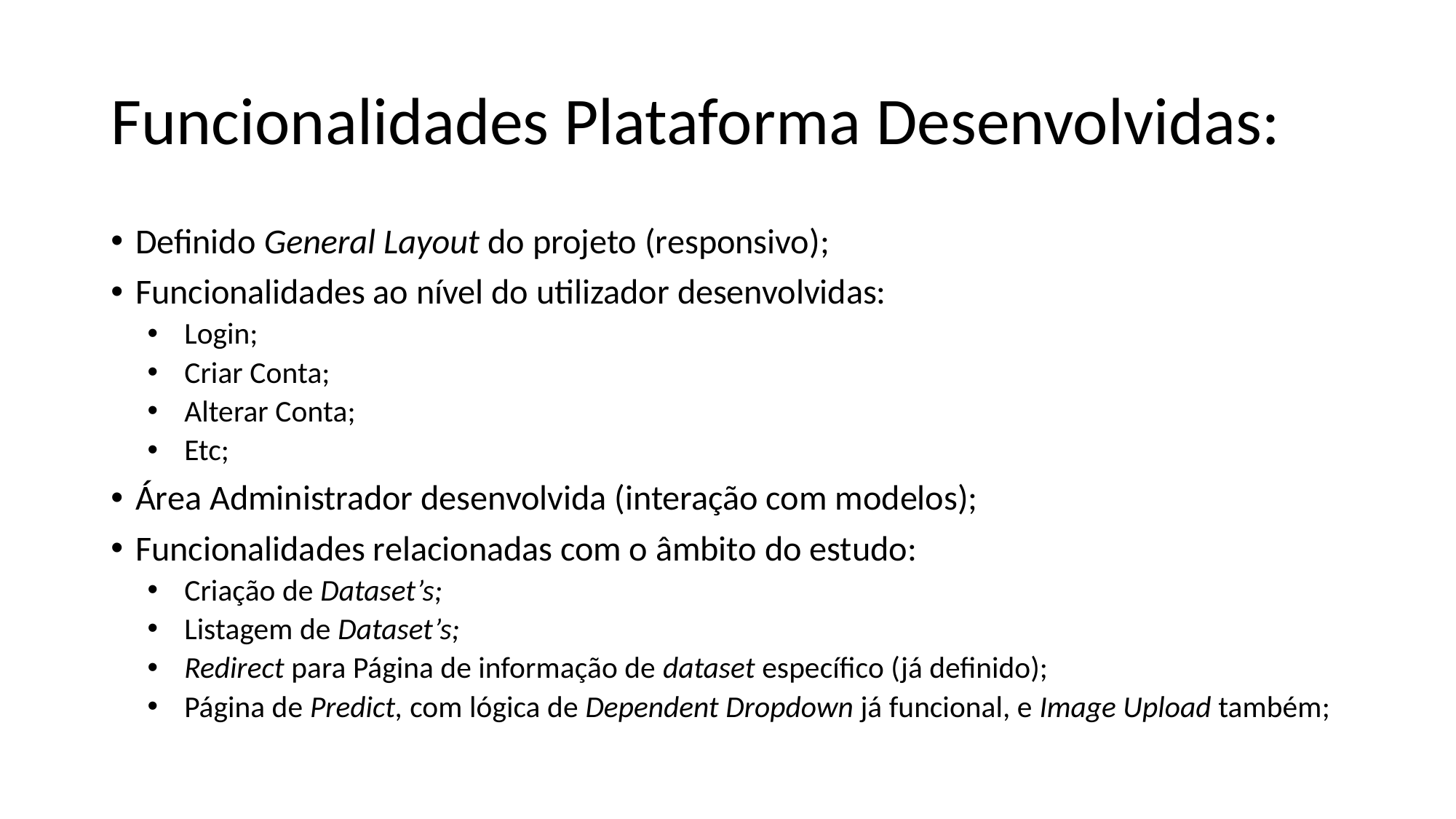

# Funcionalidades Plataforma Desenvolvidas:
Definido General Layout do projeto (responsivo);
Funcionalidades ao nível do utilizador desenvolvidas:
Login;
Criar Conta;
Alterar Conta;
Etc;
Área Administrador desenvolvida (interação com modelos);
Funcionalidades relacionadas com o âmbito do estudo:
Criação de Dataset’s;
Listagem de Dataset’s;
Redirect para Página de informação de dataset específico (já definido);
Página de Predict, com lógica de Dependent Dropdown já funcional, e Image Upload também;